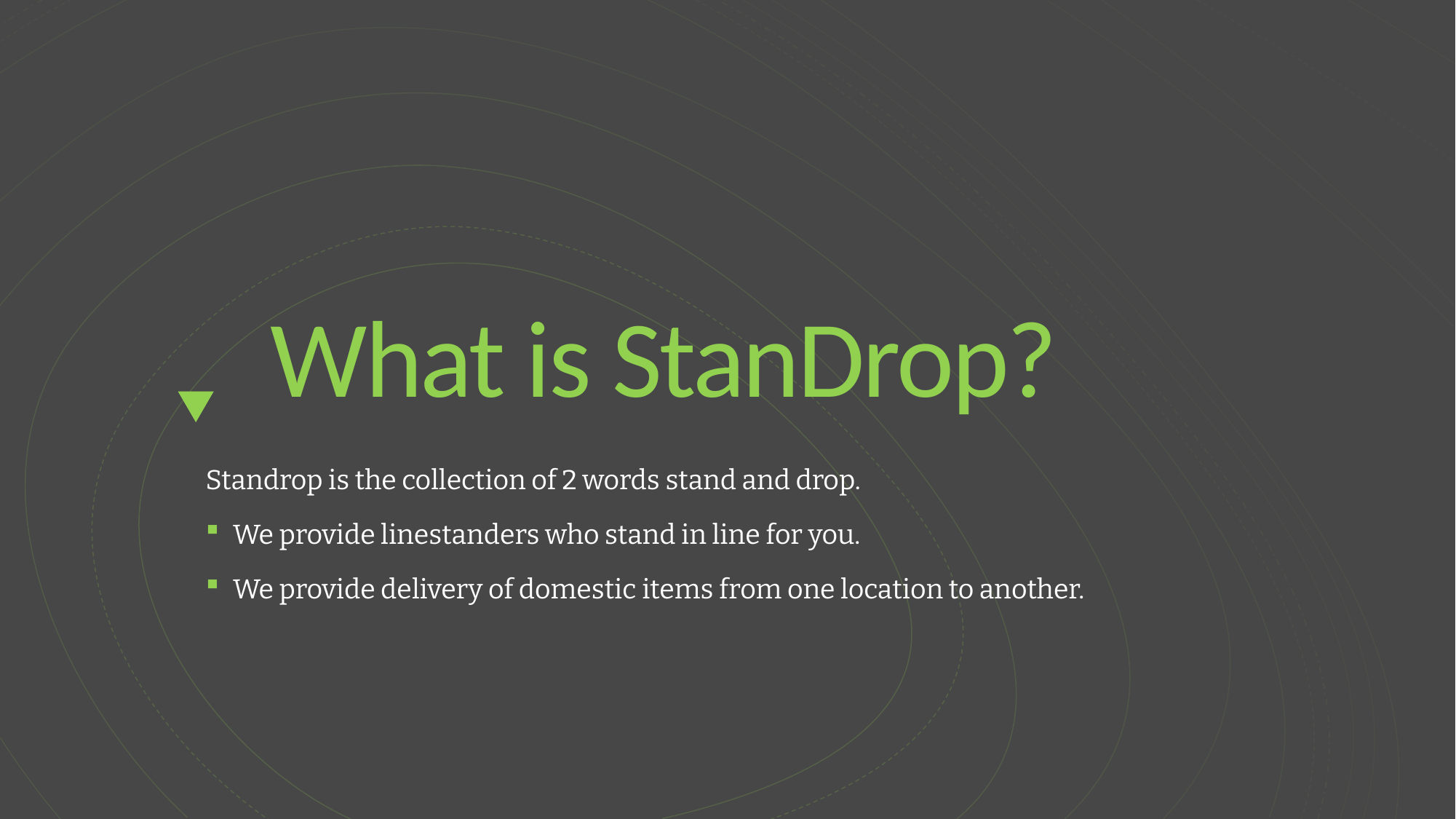

What is StanDrop?

Standrop is the collection of 2 words stand and drop.
We provide linestanders who stand in line for you.
We provide delivery of domestic items from one location to another.